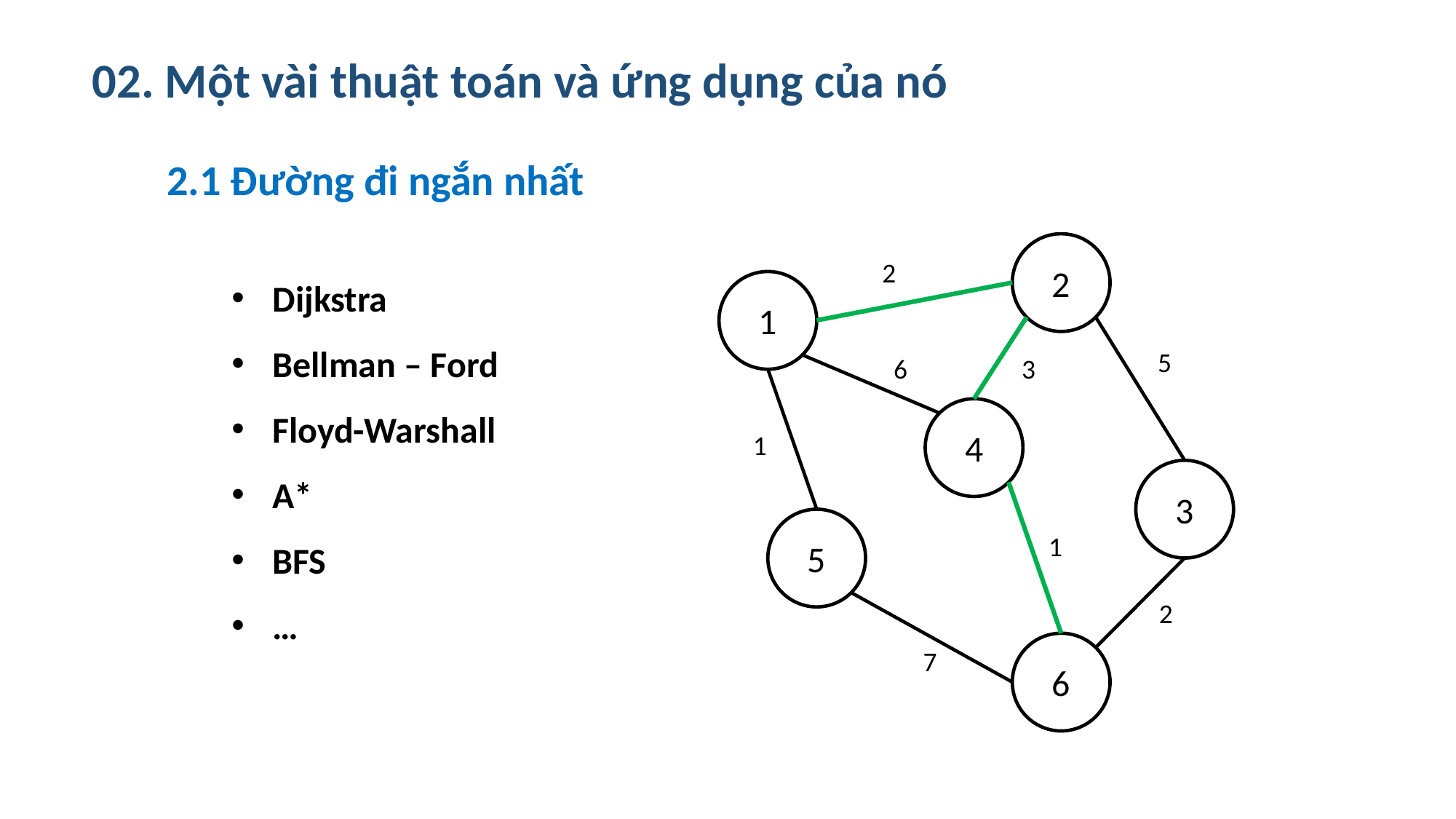

GRAPH

1.1

01

1.2

02

2.1

2.2
01. Giới thiệu về đồ thị

1.2 Một số ứng dụng

Google map
Mạng máy tính
Social networking
…
1.1 Sơ lược về đồ thị

Đồ thị là gì?
Thế nào là bài toán đồ thị?
…
02. Một vài thuật toán và ứng dụng của nó

2.1 Đường đi ngắn nhất
2
1
4
3
5
6
Dijkstra
Bellman – Ford
Floyd-Warshall
A*
BFS
…

2
5
6
3
1
1
2
7
2.1 Đường đi ngắn nhất

Dijkstra
Floyd
A*
2.2 Luồng và cặp ghép

Ford-Fullerson